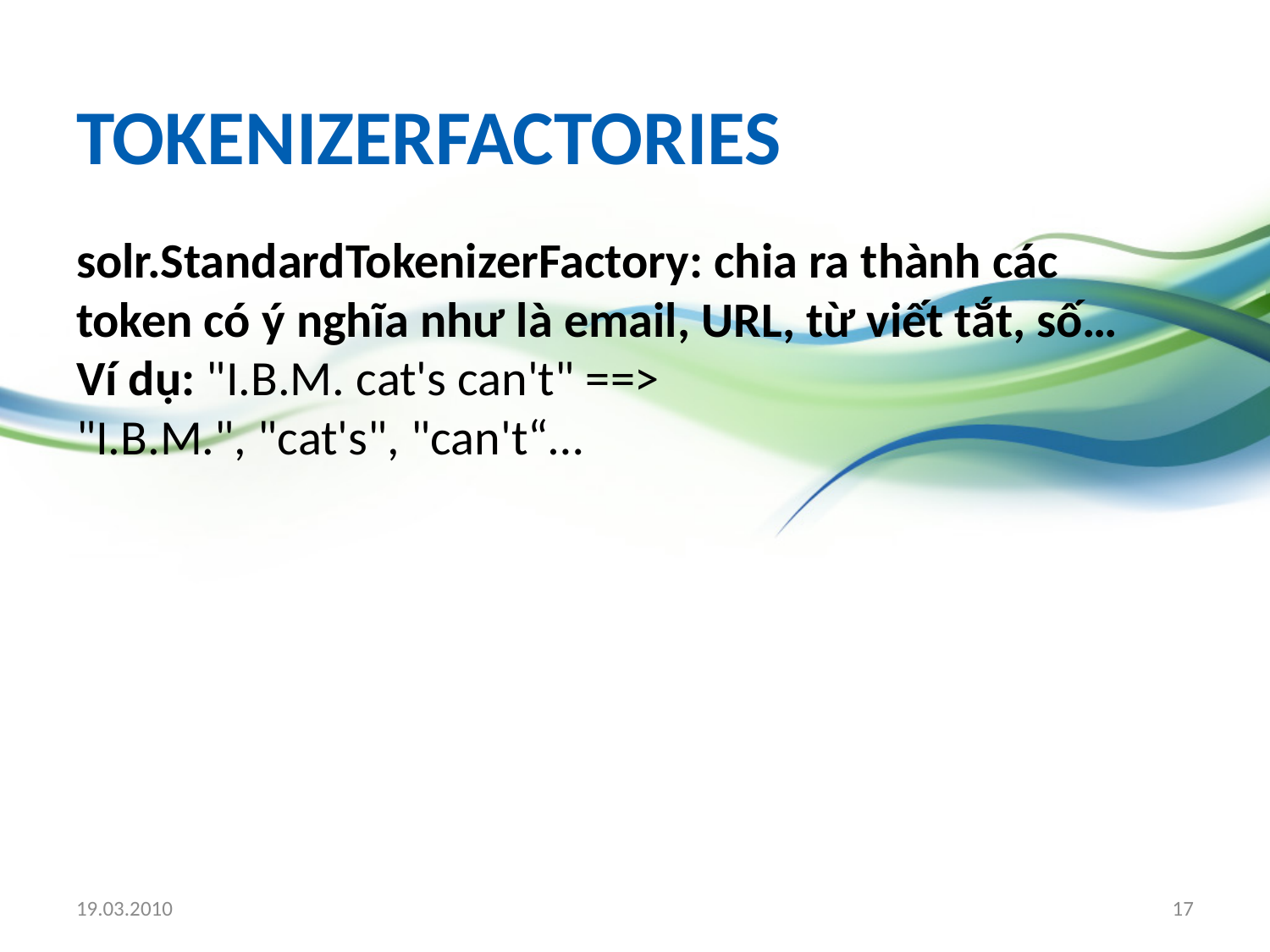

# tokenizerFactories
solr.StandardTokenizerFactory: chia ra thành các token có ý nghĩa như là email, URL, từ viết tắt, số…
Ví dụ: "I.B.M. cat's can't" ==>
"I.B.M.", "cat's", "can't“…
19.03.2010
17